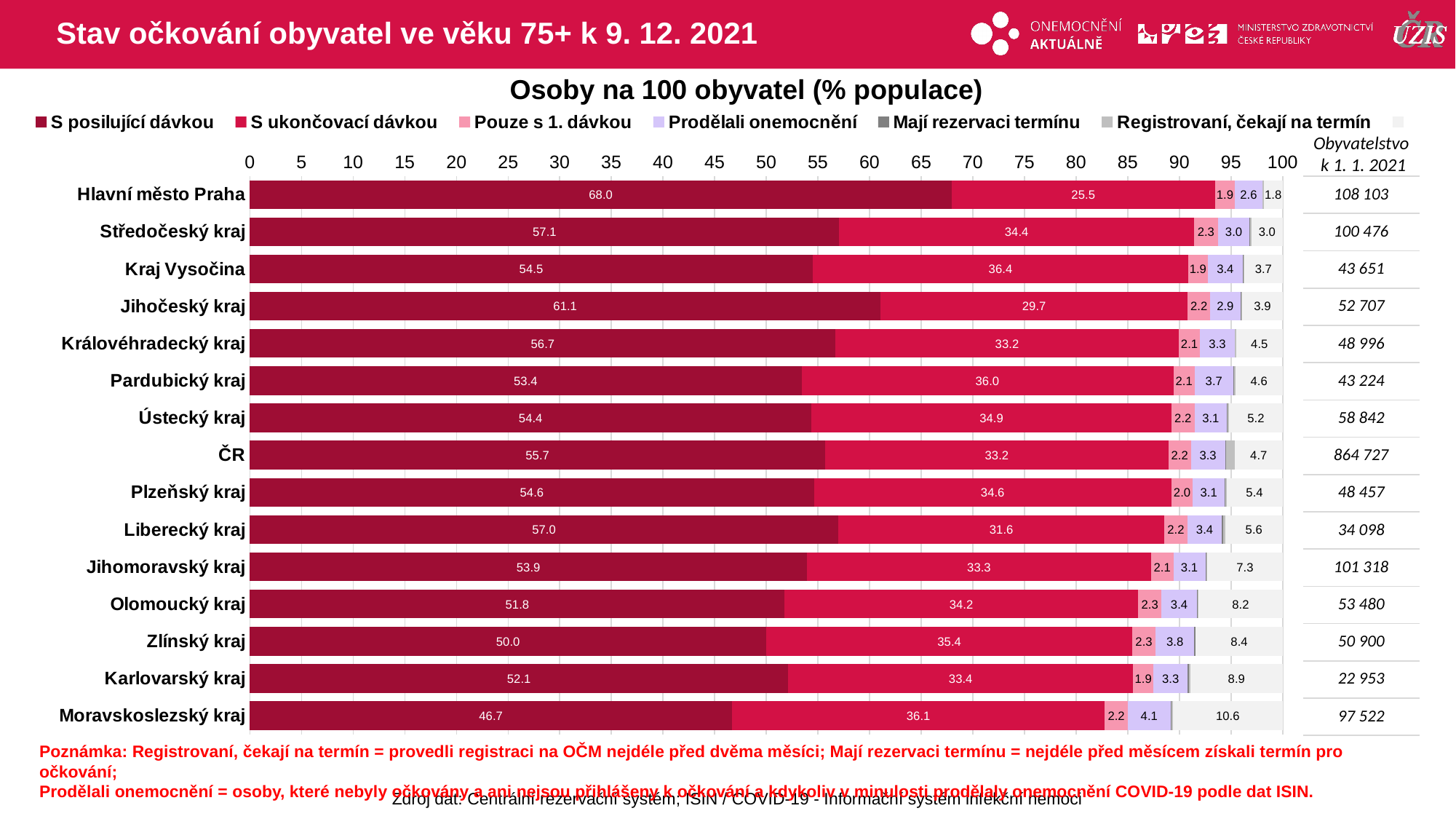

# Stav očkování obyvatel ve věku 75+ k 9. 12. 2021

### Chart

| Category | S posilující dávkou | S ukončovací dávkou | Pouze s 1. dávkou | Prodělali onemocnění | Mají rezervaci termínu | Registrovaní, čekají na termín |   |
|---|---|---|---|---|---|---|---|
| Hlavní město Praha | 67.96574 | 25.48218 | 1.939817 | 2.636375 | 0.037927 | 0.109155 | 1.82881141 |
| Středočeský kraj | 57.06636 | 34.35149 | 2.343843 | 3.013655 | 0.097536 | 0.125403 | 3.00171185 |
| Kraj Vysočina | 54.49818 | 36.36572 | 1.880827 | 3.388239 | 0.084763 | 0.077891 | 3.70438249 |
| Jihočeský kraj | 61.06779 | 29.71332 | 2.206538 | 2.921813 | 0.072097 | 0.11194 | 3.90650198 |
| Královéhradecký kraj | 56.71279 | 33.19863 | 2.104253 | 3.328843 | 0.053066 | 0.093885 | 4.50853131 |
| Pardubický kraj | 53.41246 | 36.00315 | 2.072922 | 3.724783 | 0.064779 | 0.122617 | 4.59929669 |
| Ústecký kraj | 54.38462 | 34.85266 | 2.234798 | 3.128718 | 0.090072 | 0.125761 | 5.18337242 |
| ČR | 55.69515 | 33.24968 | 2.172362 | 3.309484 | 0.090664 | 0.817252 | 4.66540307 |
| Plzeňský kraj | 54.60718 | 34.64309 | 2.036857 | 3.112037 | 0.045401 | 0.130012 | 5.42542873 |
| Liberecký kraj | 56.96522 | 31.58836 | 2.199542 | 3.375565 | 0.137838 | 0.164233 | 5.5692416 |
| Jihomoravský kraj | 53.93316 | 33.33366 | 2.145719 | 3.101127 | 0.084881 | 0.099686 | 7.30176277 |
| Olomoucký kraj | 51.78758 | 34.20344 | 2.281227 | 3.412491 | 0.078534 | 0.084144 | 8.1525804 |
| Zlínský kraj | 50.01179 | 35.42829 | 2.253438 | 3.75835 | 0.072692 | 0.05501 | 8.42043222 |
| Karlovarský kraj | 52.12391 | 33.40304 | 1.947458 | 3.341611 | 0.100205 | 0.143772 | 8.94000784 |
| Moravskoslezský kraj | 46.67972 | 36.1016 | 2.222063 | 4.147782 | 0.093312 | 0.13843 | 10.6170915 |
Osoby na 100 obyvatel (% populace)
Obyvatelstvo
k 1. 1. 2021
| 108 103 |
| --- |
| 100 476 |
| 43 651 |
| 52 707 |
| 48 996 |
| 43 224 |
| 58 842 |
| 864 727 |
| 48 457 |
| 34 098 |
| 101 318 |
| 53 480 |
| 50 900 |
| 22 953 |
| 97 522 |
Poznámka: Registrovaní, čekají na termín = provedli registraci na OČM nejdéle před dvěma měsíci; Mají rezervaci termínu = nejdéle před měsícem získali termín pro očkování;
Prodělali onemocnění = osoby, které nebyly očkovány a ani nejsou přihlášeny k očkování a kdykoliv v minulosti prodělaly onemocnění COVID-19 podle dat ISIN.
Zdroj dat: Centrální rezervační systém; ISIN / COVID-19 - Informační systém infekční nemoci